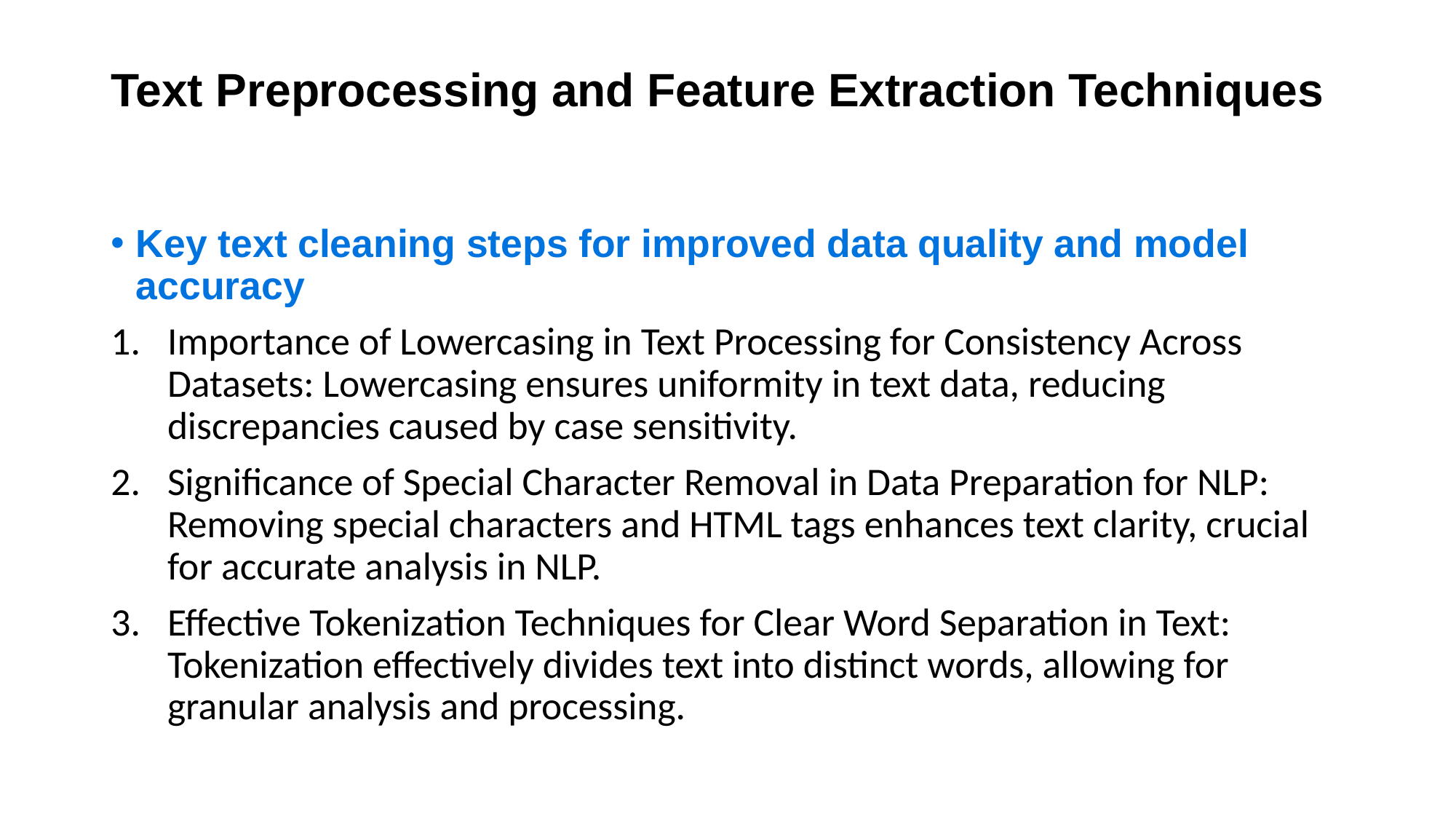

# Text Preprocessing and Feature Extraction Techniques
Key text cleaning steps for improved data quality and model accuracy
Importance of Lowercasing in Text Processing for Consistency Across Datasets: Lowercasing ensures uniformity in text data, reducing discrepancies caused by case sensitivity.
Significance of Special Character Removal in Data Preparation for NLP: Removing special characters and HTML tags enhances text clarity, crucial for accurate analysis in NLP.
Effective Tokenization Techniques for Clear Word Separation in Text: Tokenization effectively divides text into distinct words, allowing for granular analysis and processing.